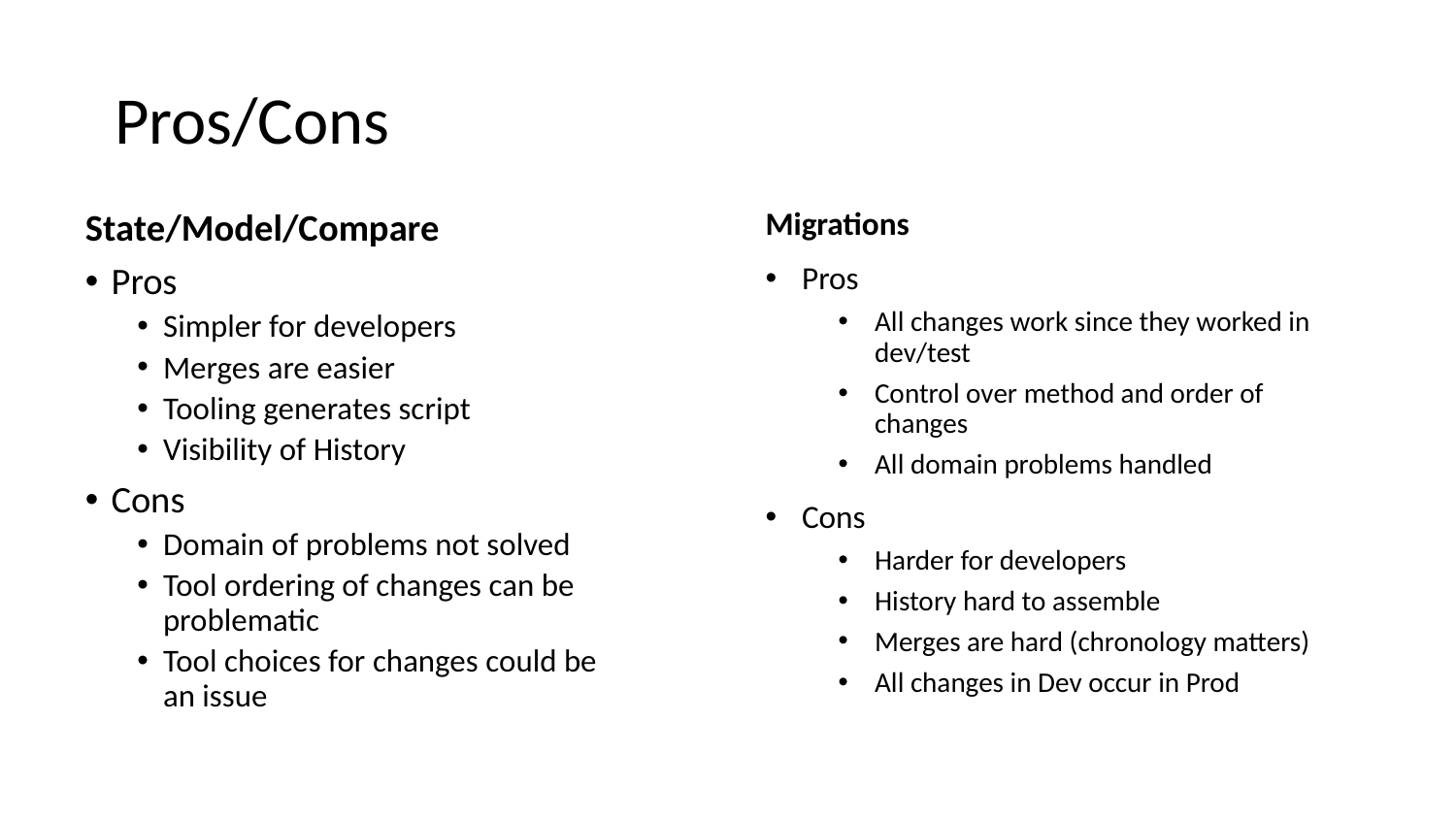

# Pros/Cons
State/Model/Compare
Pros
Simpler for developers
Merges are easier
Tooling generates script
Visibility of History
Cons
Domain of problems not solved
Tool ordering of changes can be problematic
Tool choices for changes could be an issue

Migrations
Pros
All changes work since they worked in dev/test
Control over method and order of changes
All domain problems handled
Cons
Harder for developers
History hard to assemble
Merges are hard (chronology matters)
All changes in Dev occur in Prod